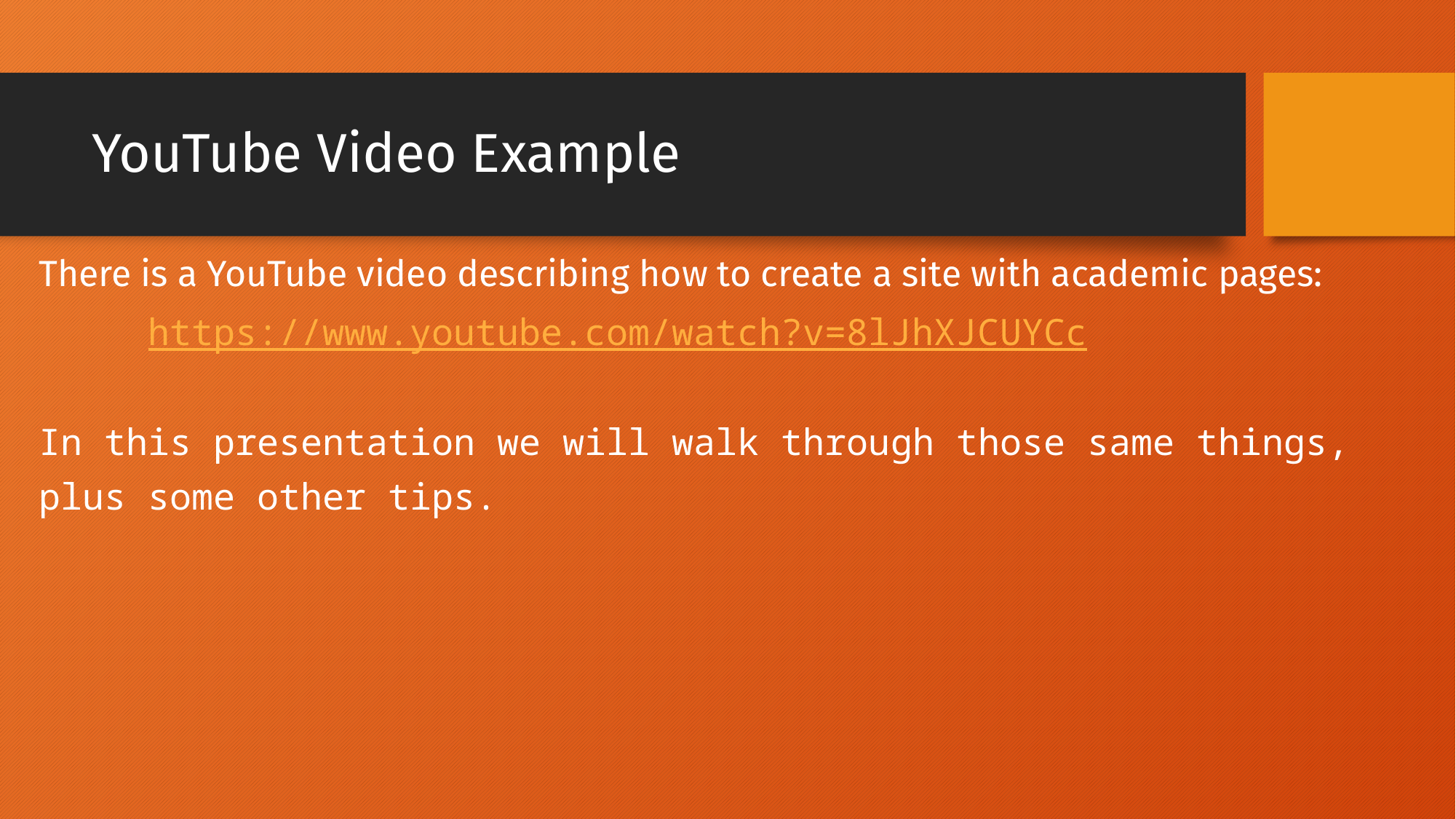

# YouTube Video Example
There is a YouTube video describing how to create a site with academic pages:
	https://www.youtube.com/watch?v=8lJhXJCUYCc

In this presentation we will walk through those same things,
plus some other tips.